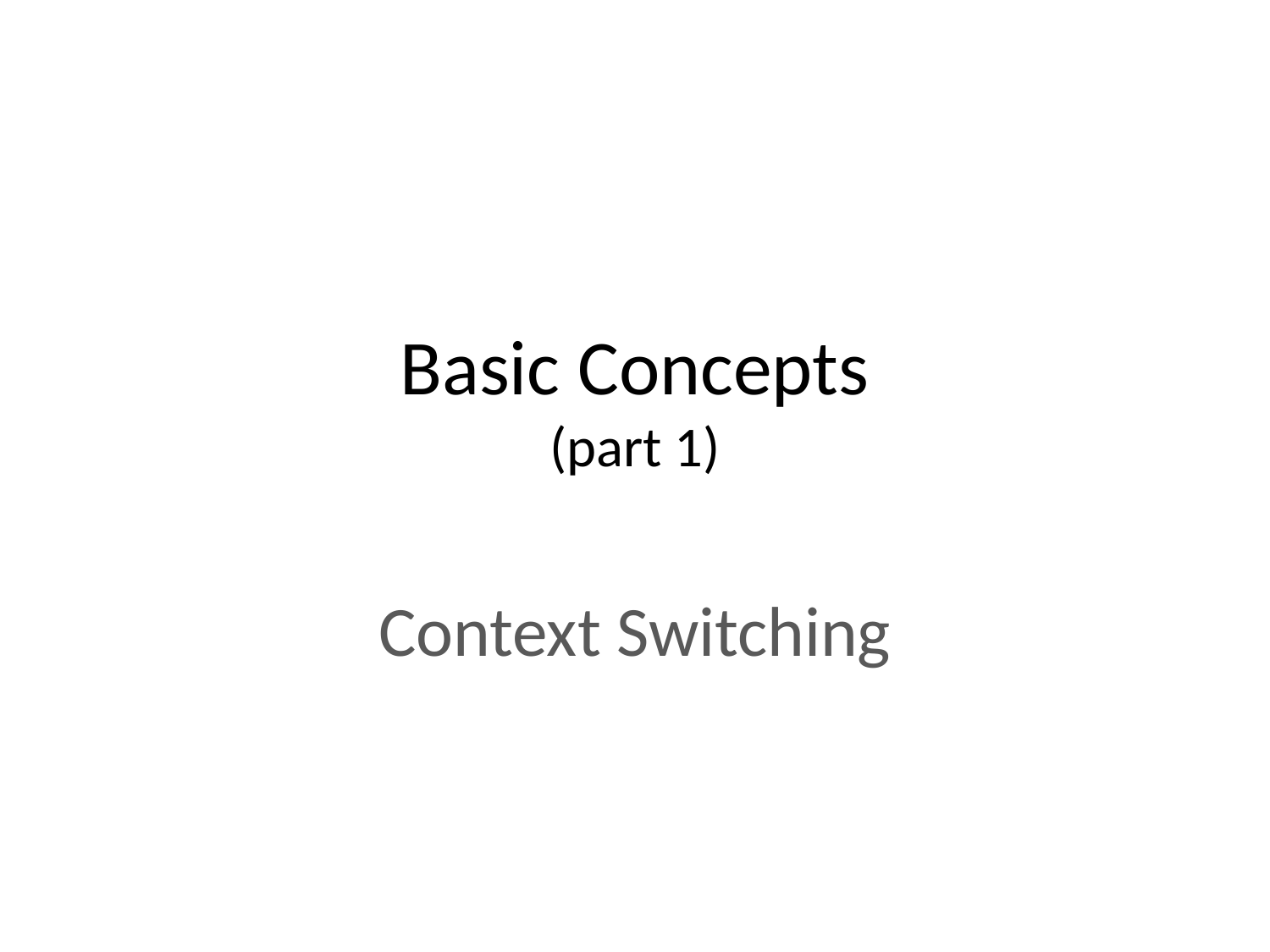

# Basic Concepts (part 1)
Context Switching